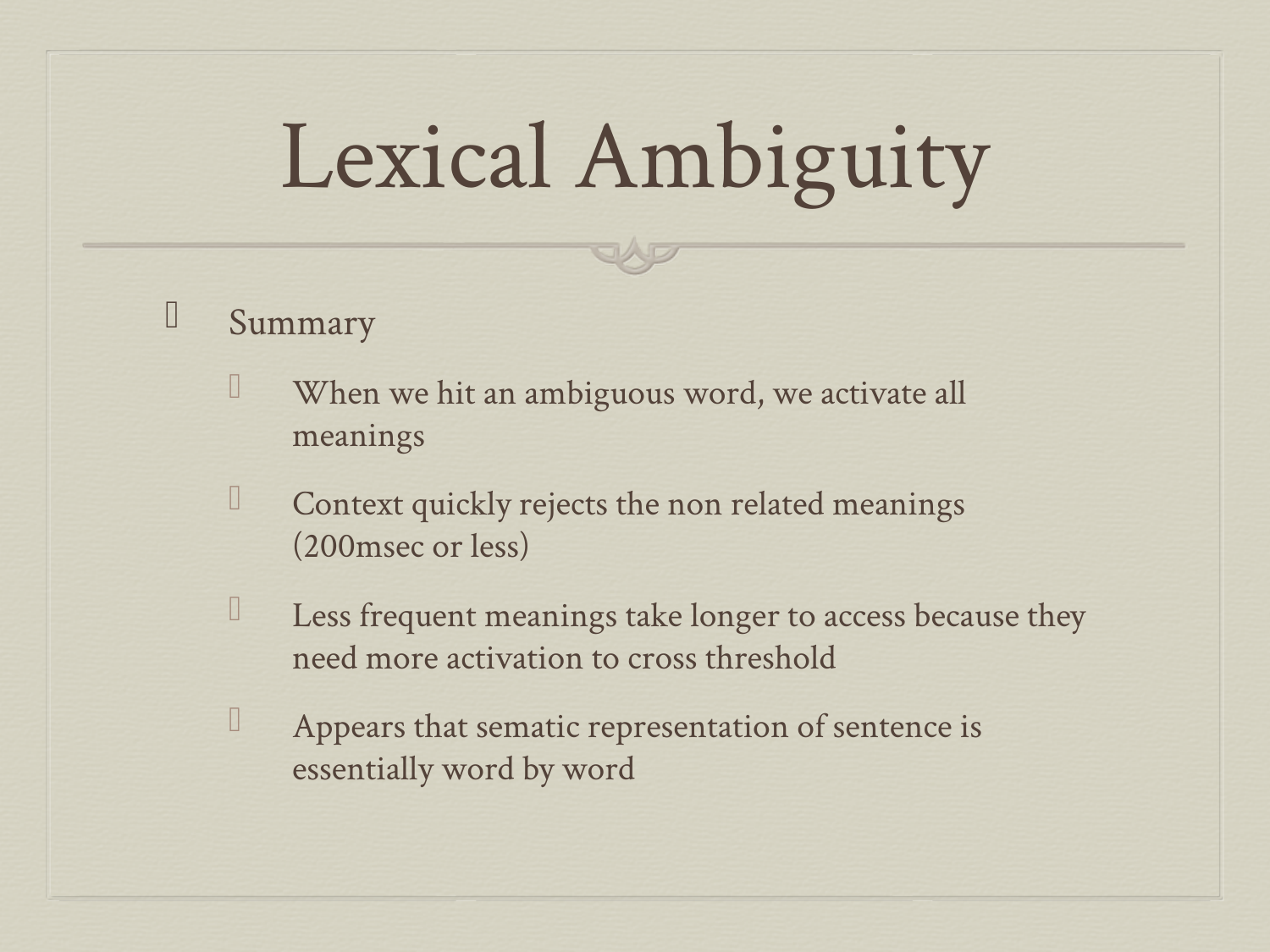

# Lexical Ambiguity
Summary
When we hit an ambiguous word, we activate all meanings
Context quickly rejects the non related meanings (200msec or less)
Less frequent meanings take longer to access because they need more activation to cross threshold
Appears that sematic representation of sentence is essentially word by word